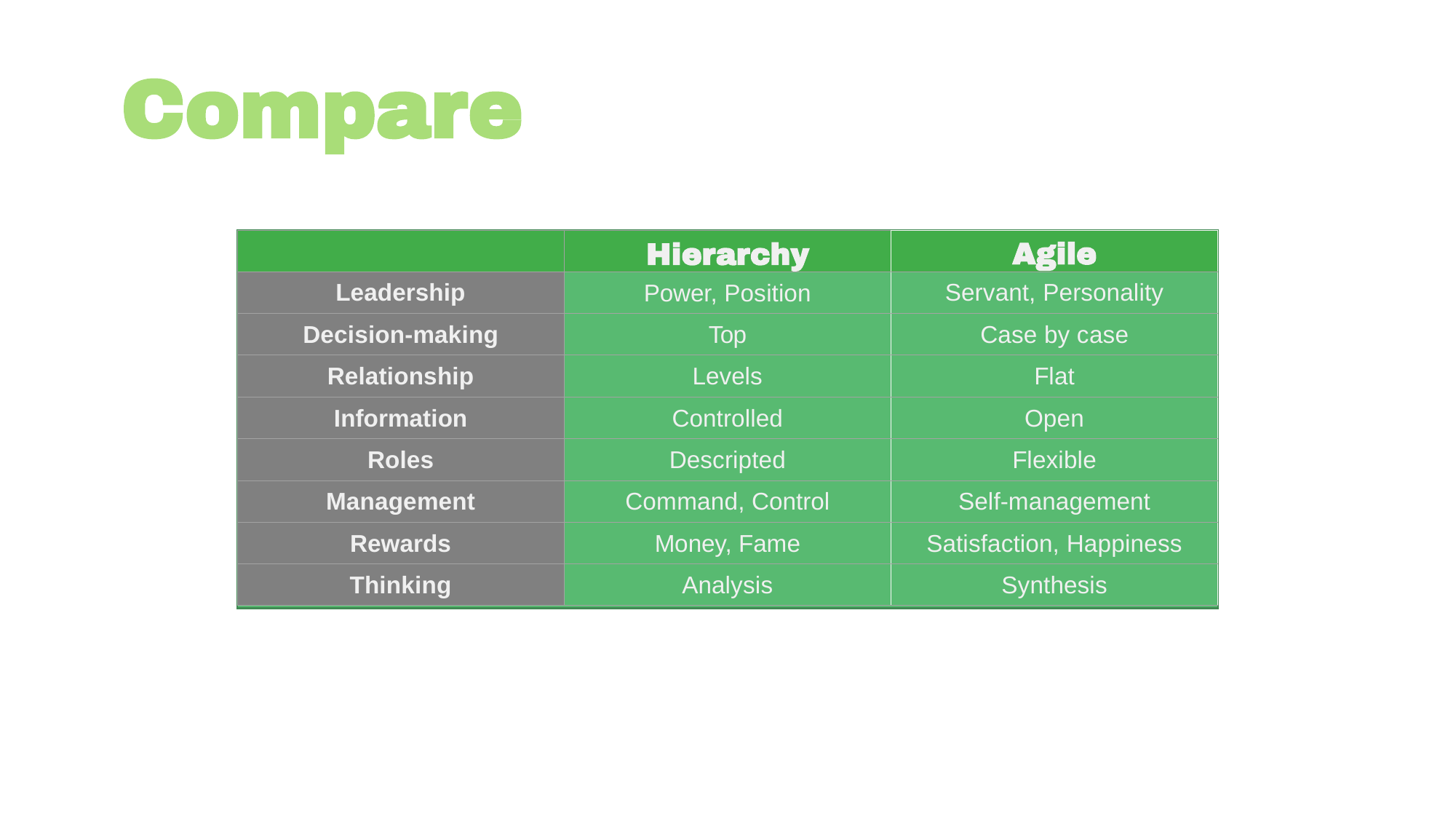

# Compare

|  | Hierarchy | Agile |
| --- | --- | --- |
| Leadership | Power, Position | Servant, Personality |
| Decision-making | Top | Case by case |
| Relationship | Levels | Flat |
| Information | Controlled | Open |
| Roles | Descripted | Flexible |
| Management | Command, Control | Self-management |
| Rewards | Money, Fame | Satisfaction, Happiness |
| Thinking | Analysis | Synthesis |